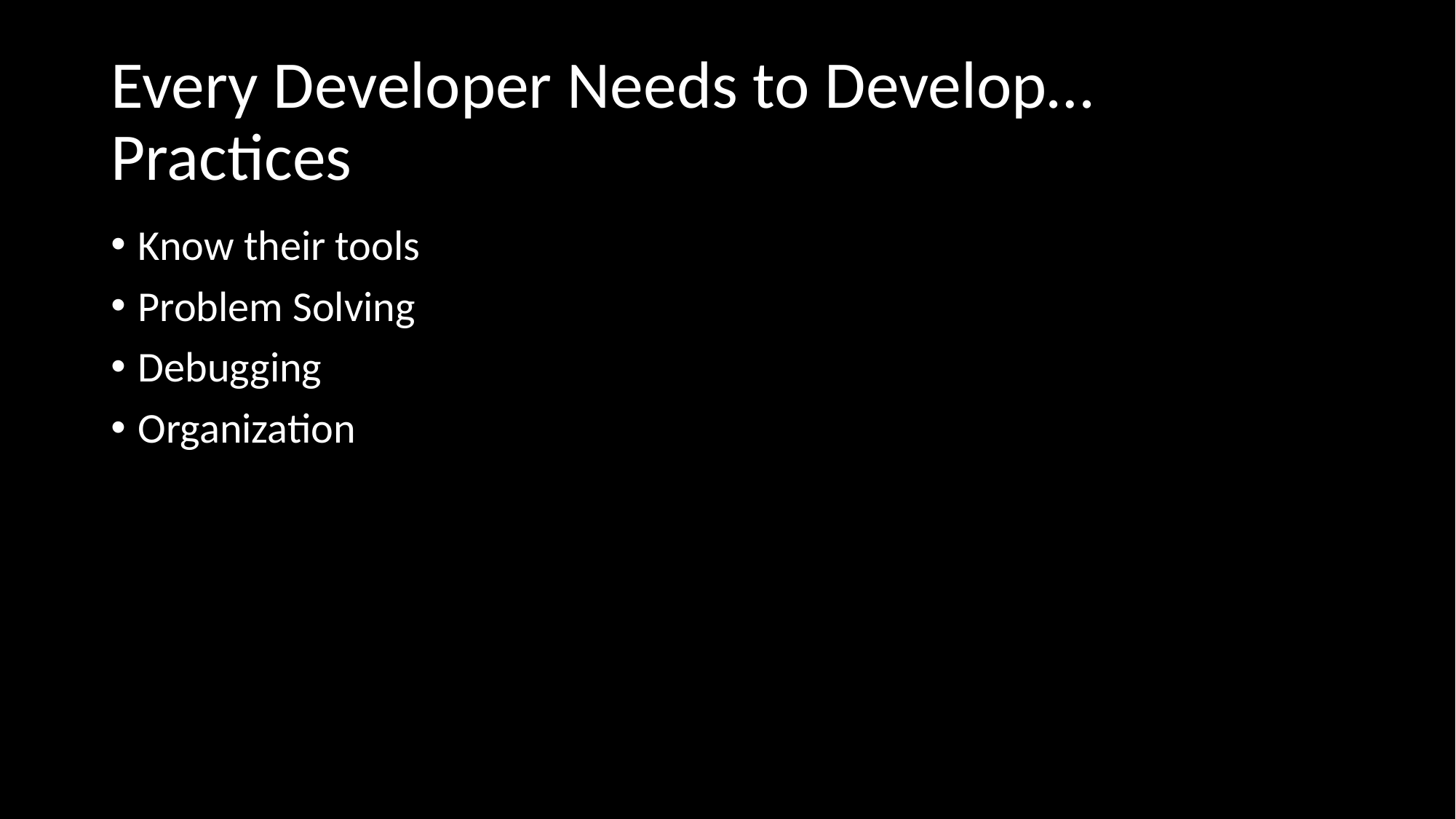

# Every Developer Needs to Develop… Practices
Know their tools
Problem Solving
Debugging
Organization